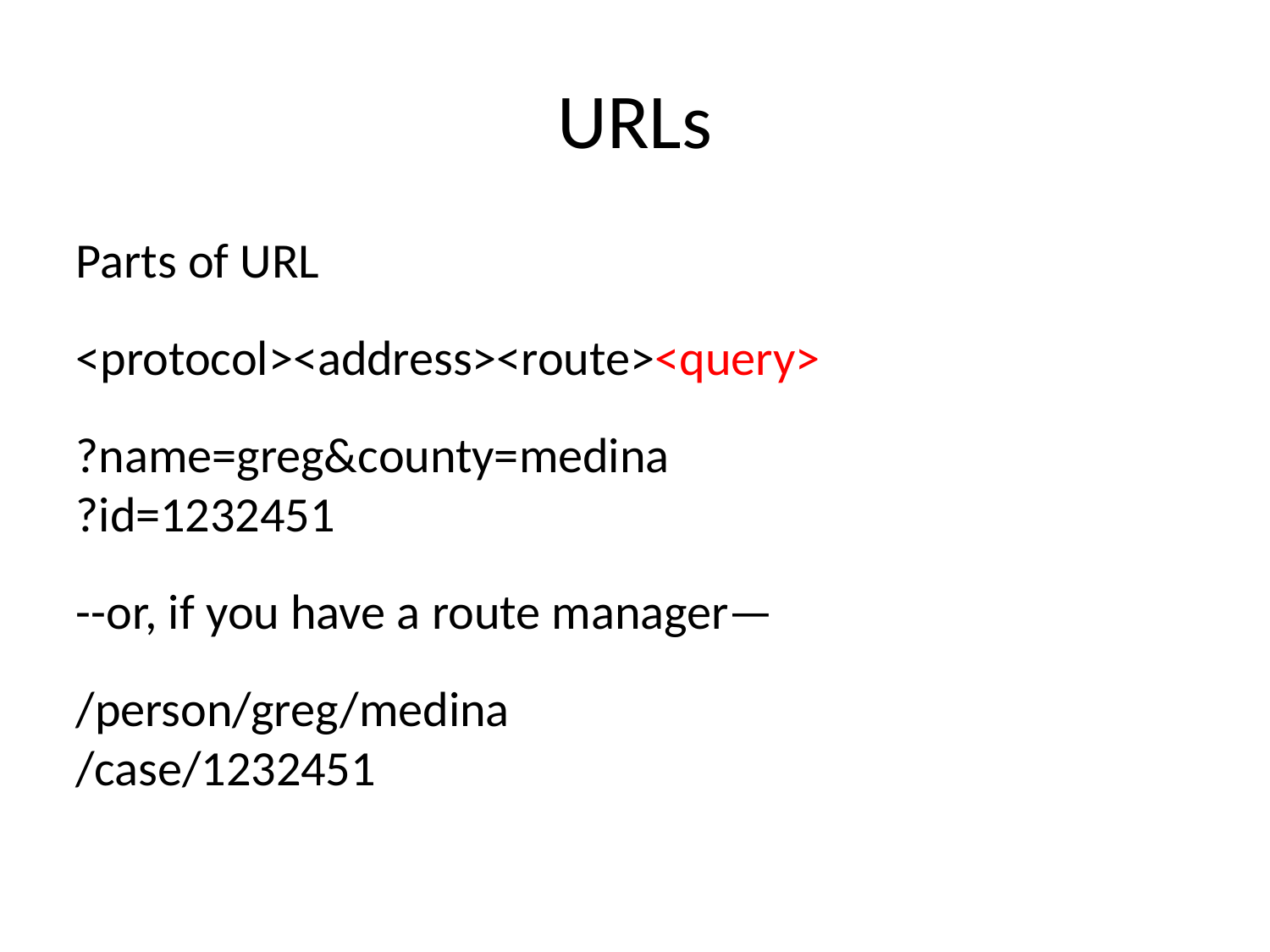

URLs
Parts of URL

<protocol><address><route><query>

?name=greg&county=medina
?id=1232451

--or, if you have a route manager—

/person/greg/medina
/case/1232451